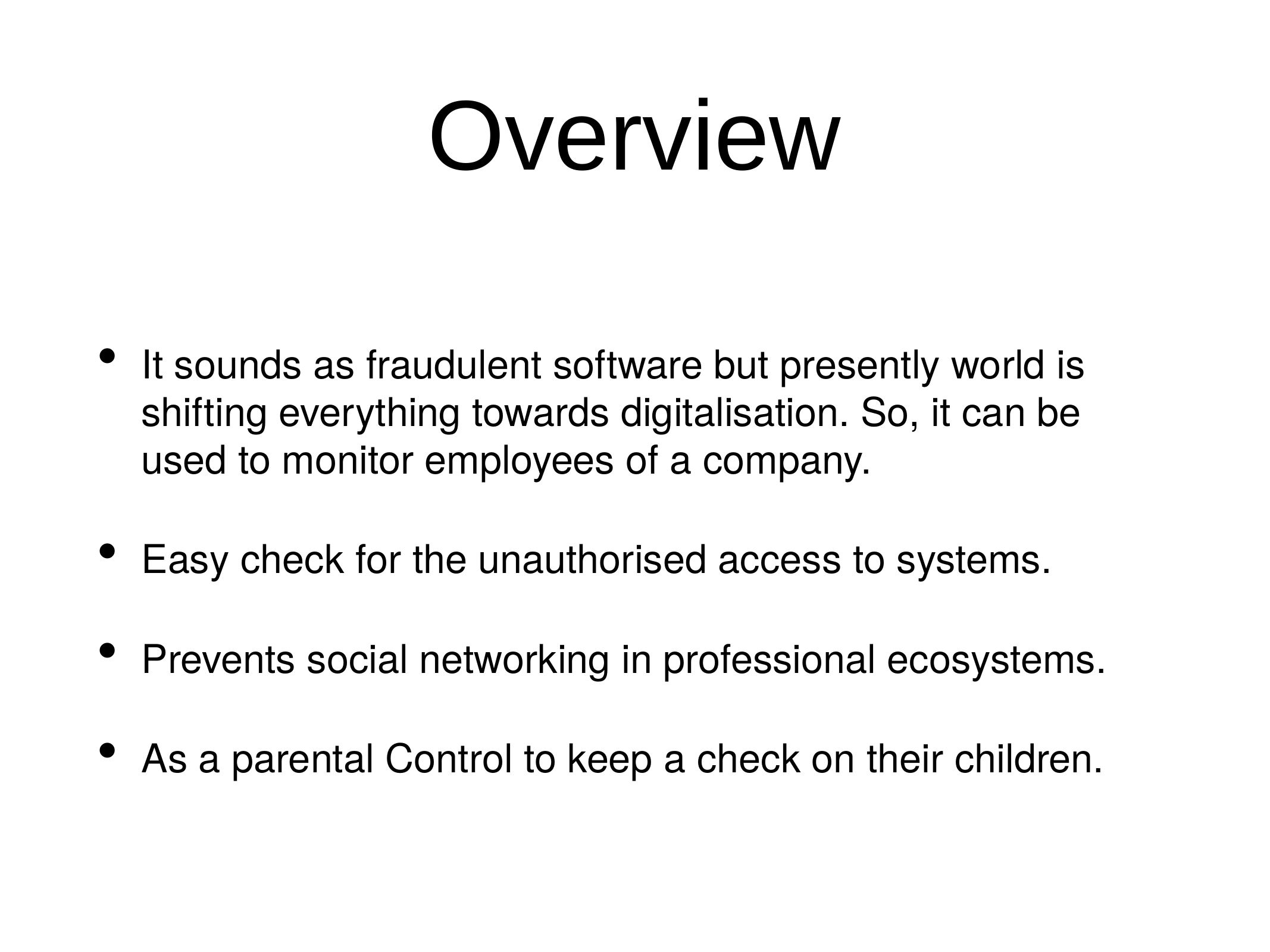

# Overview
It sounds as fraudulent software but presently world is shifting everything towards digitalisation. So, it can be used to monitor employees of a company.
Easy check for the unauthorised access to systems.
Prevents social networking in professional ecosystems.
As a parental Control to keep a check on their children.